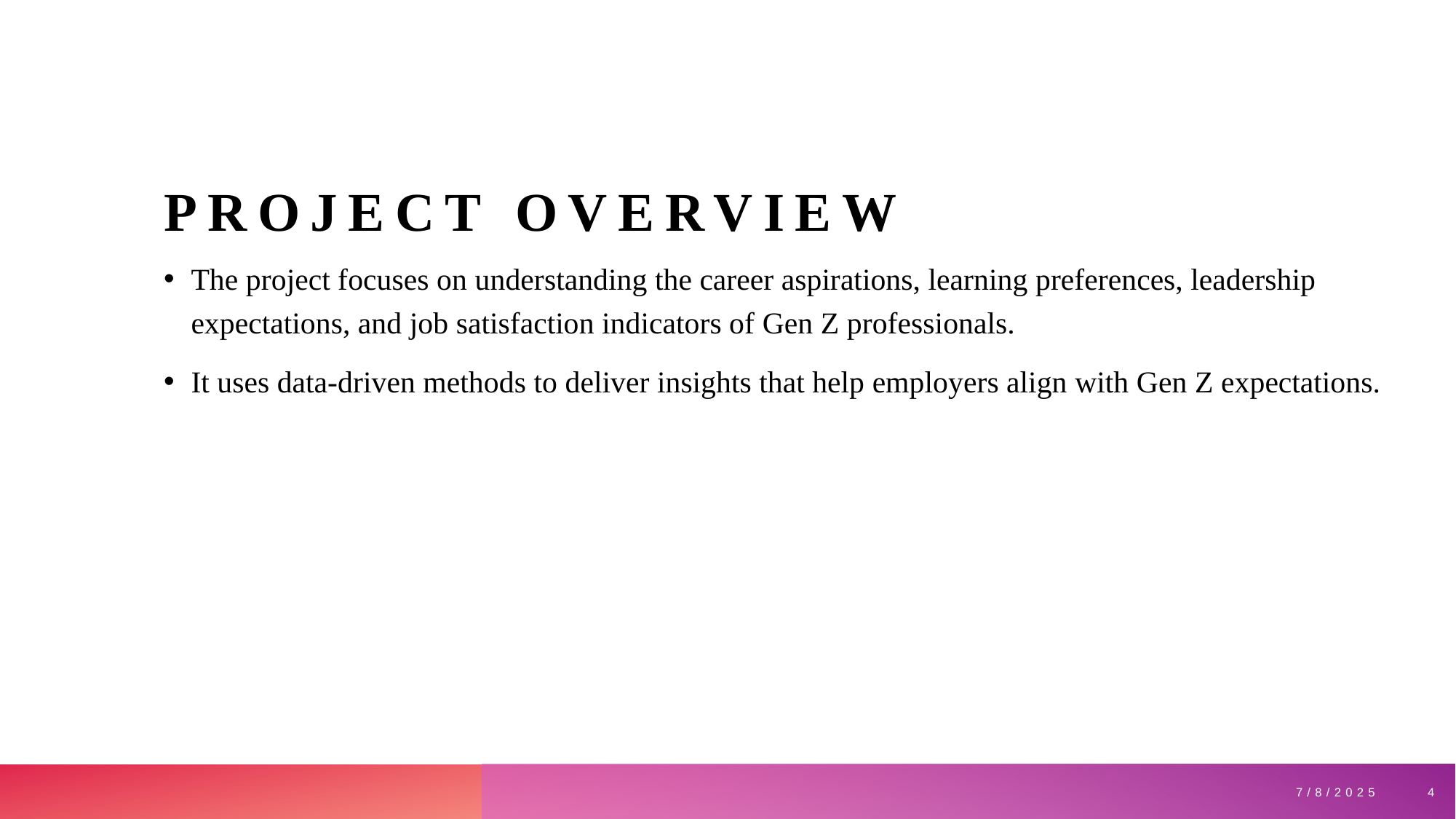

# Project overview

The project focuses on understanding the career aspirations, learning preferences, leadership expectations, and job satisfaction indicators of Gen Z professionals.
It uses data-driven methods to deliver insights that help employers align with Gen Z expectations.

4
7/8/2025